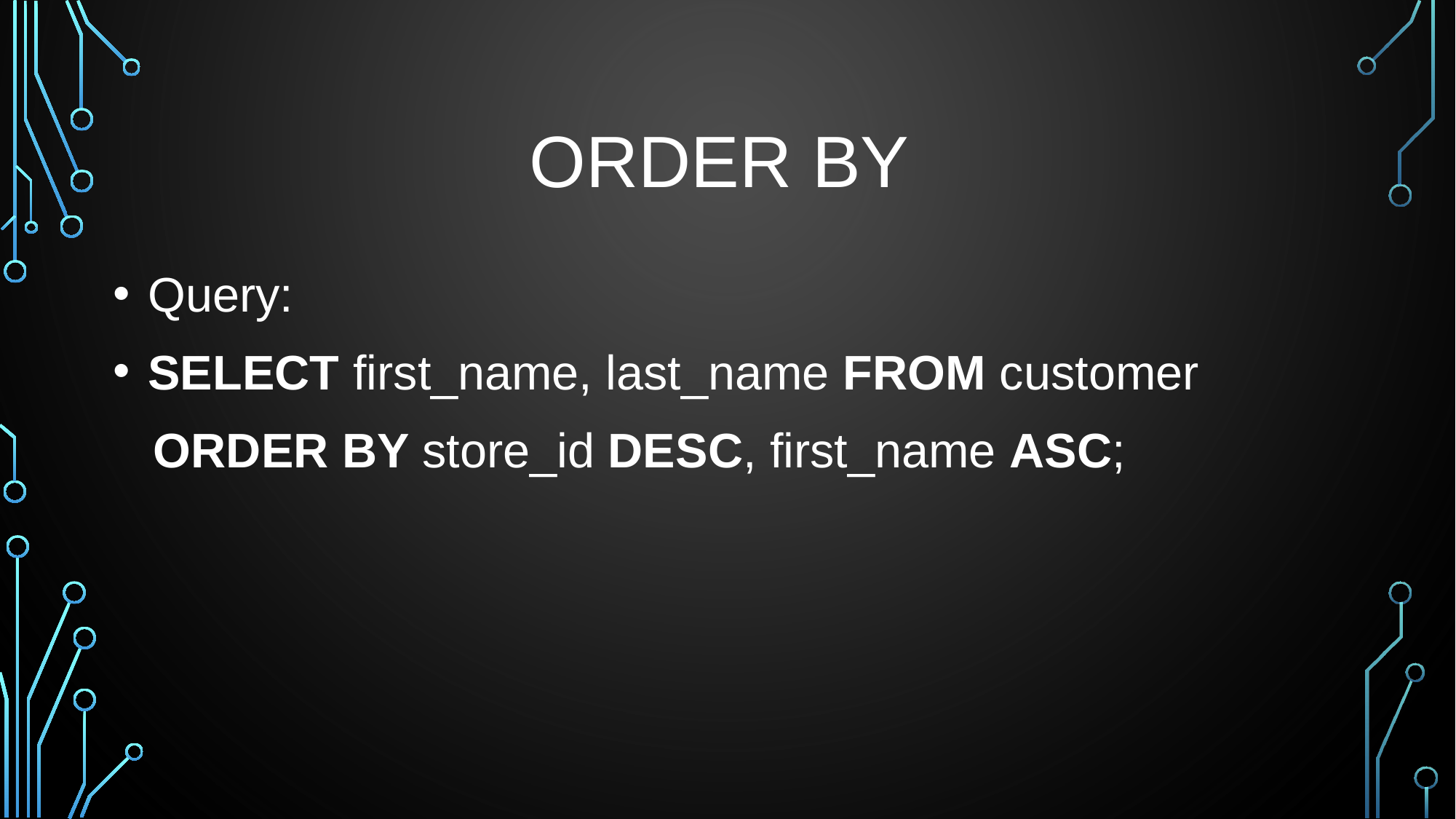

# ORDER BY
 Query:
 SELECT first_name, last_name FROM customer
   ORDER BY store_id DESC, first_name ASC;